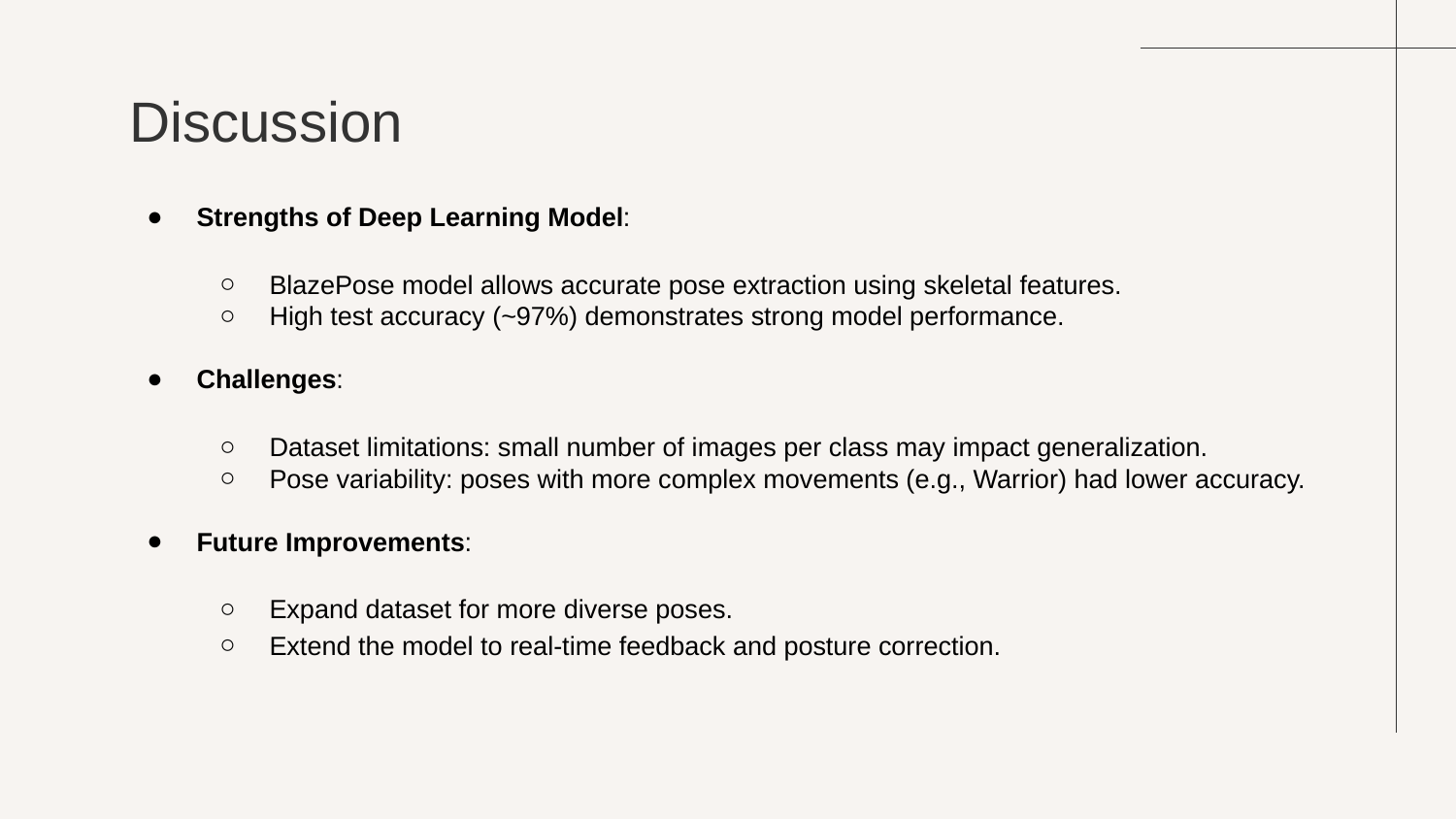

# Discussion
Strengths of Deep Learning Model:
BlazePose model allows accurate pose extraction using skeletal features.
High test accuracy (~97%) demonstrates strong model performance.
Challenges:
Dataset limitations: small number of images per class may impact generalization.
Pose variability: poses with more complex movements (e.g., Warrior) had lower accuracy.
Future Improvements:
Expand dataset for more diverse poses.
Extend the model to real-time feedback and posture correction.